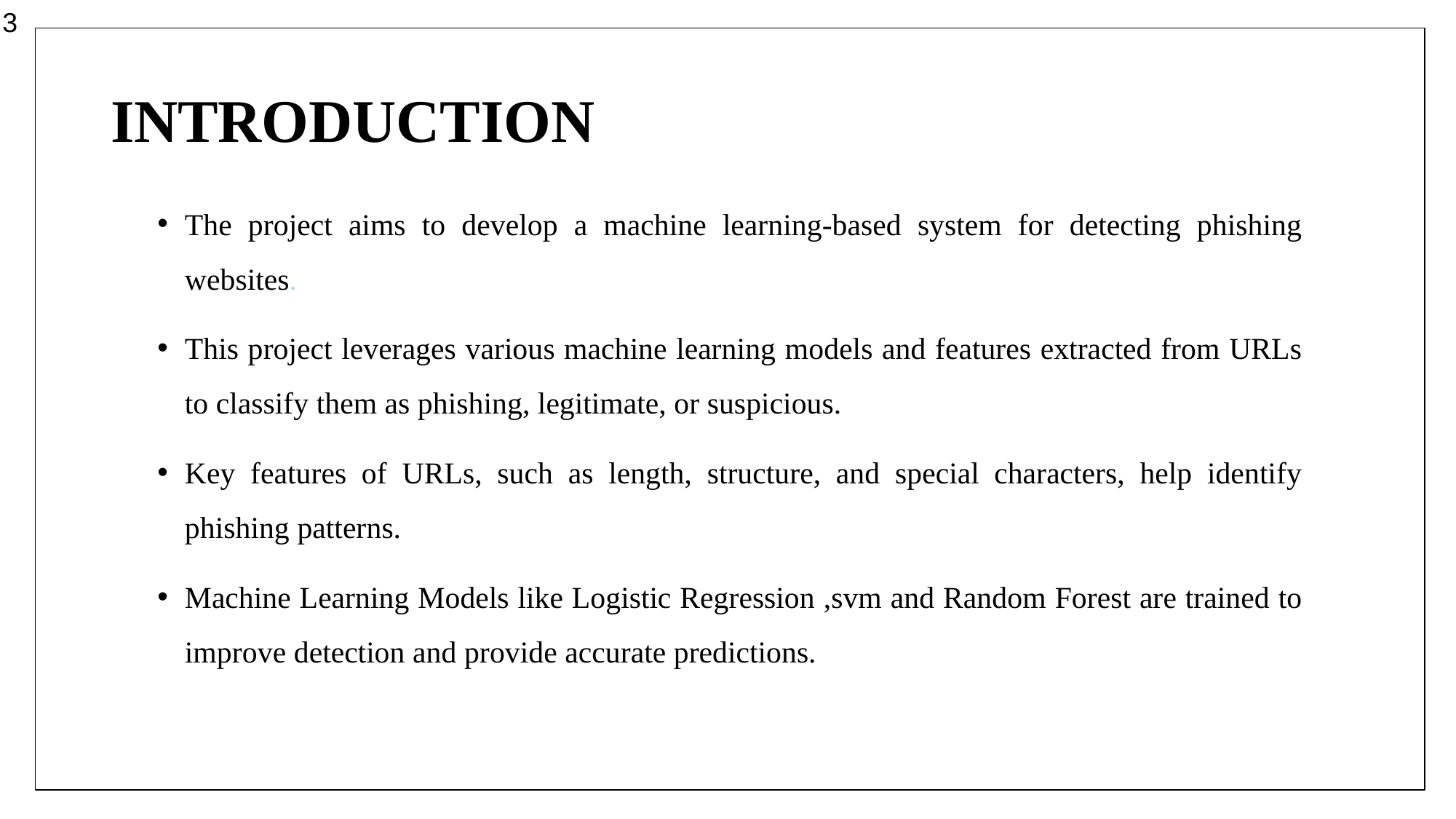

3

INTRODUCTION
The project aims to develop a machine learning-based system for detecting phishing websites.
This project leverages various machine learning models and features extracted from URLs to classify them as phishing, legitimate, or suspicious.
Key features of URLs, such as length, structure, and special characters, help identify phishing patterns.
Machine Learning Models like Logistic Regression ,svm and Random Forest are trained to improve detection and provide accurate predictions.